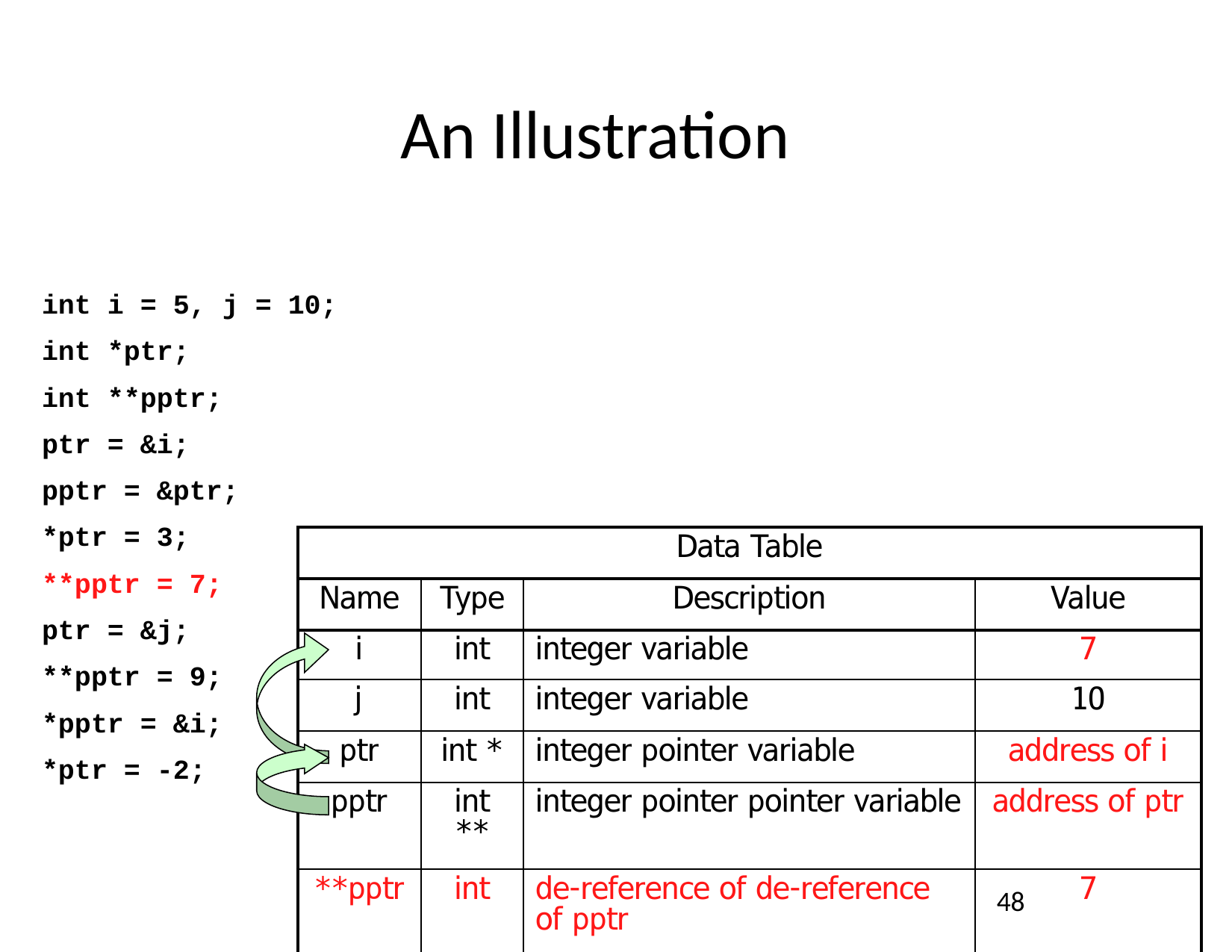

# An Illustration
int i = 5, j = 10;
int *ptr;
int **pptr;
ptr = &i;
pptr = &ptr;
*ptr = 3;
**pptr = 7;
ptr = &j;
**pptr = 9;
*pptr = &i;
*ptr = -2;
| Data Table |  |  |  |
| --- | --- | --- | --- |
| Name | Type | Description | Value |
| i | int | integer variable | 7 |
| j | int | integer variable | 10 |
| ptr | int \* | integer pointer variable | address of i |
| pptr | int \*\* | integer pointer pointer variable | address of ptr |
| \*\*pptr | int | de-reference of de-reference of pptr | 7 |

48